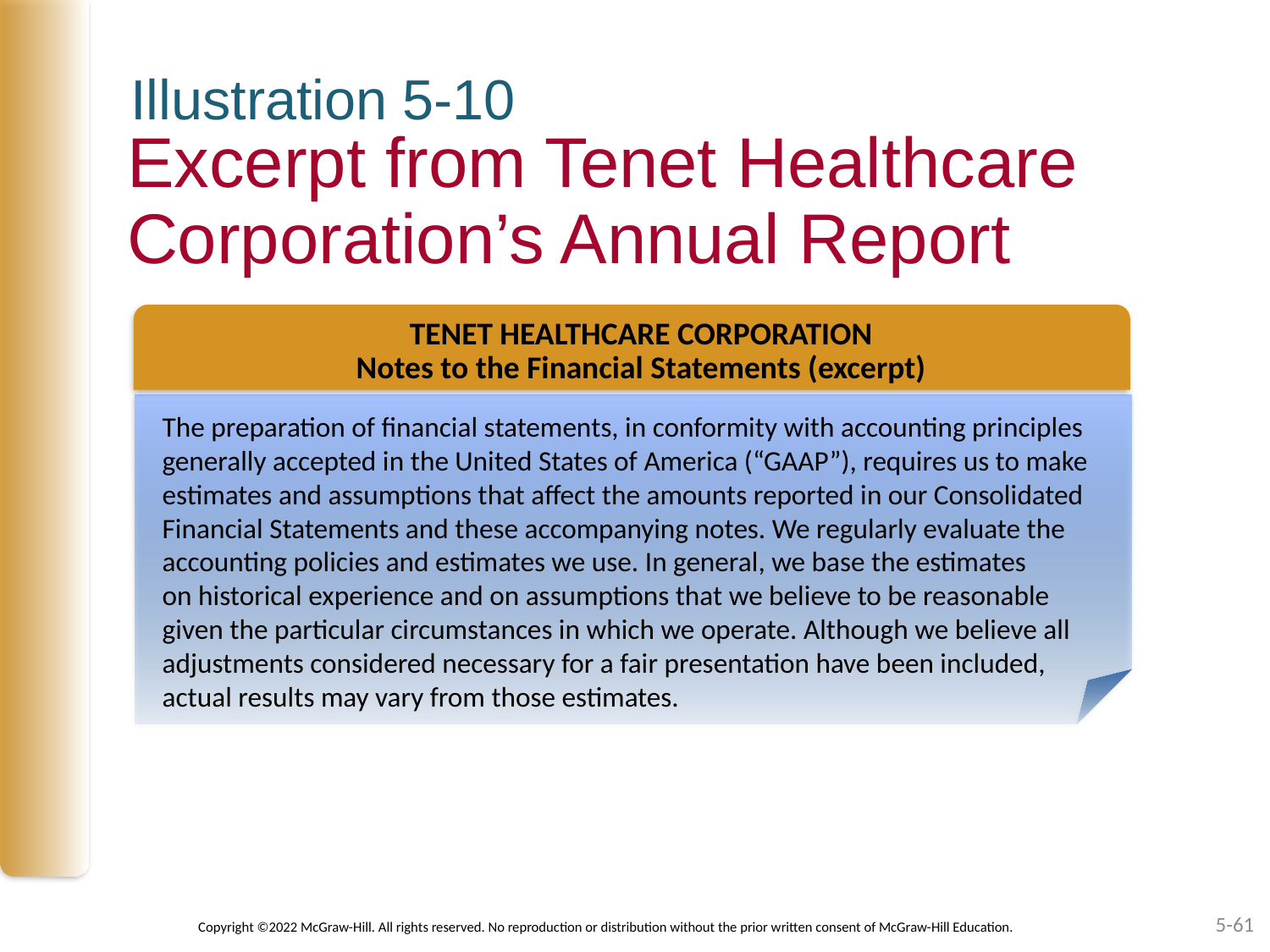

Illustration 5-10
# Excerpt from Tenet Healthcare Corporation’s Annual Report

TENET HEALTHCARE CORPORATION
Notes to the Financial Statements (excerpt)

The preparation of financial statements, in conformity with accounting principles
generally accepted in the United States of America (“GAAP”), requires us to make
estimates and assumptions that affect the amounts reported in our Consolidated
Financial Statements and these accompanying notes. We regularly evaluate the
accounting policies and estimates we use. In general, we base the estimates
on historical experience and on assumptions that we believe to be reasonable
given the particular circumstances in which we operate. Although we believe all
adjustments considered necessary for a fair presentation have been included,
actual results may vary from those estimates.